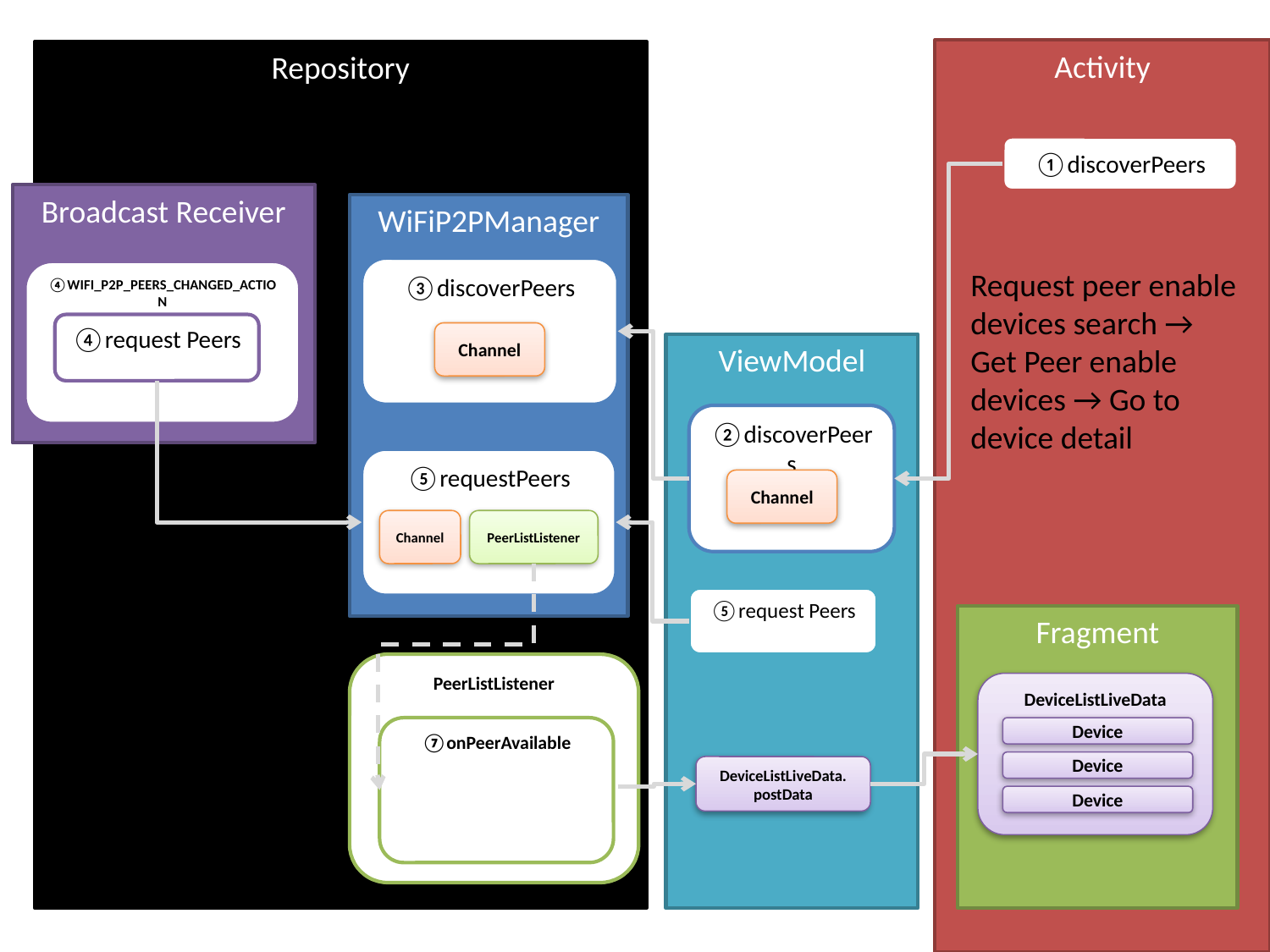

Activity
Repository
①discoverPeers
Broadcast Receiver
WiFiP2PManager
③discoverPeers
Request peer enable devices search → Get Peer enable devices → Go to device detail
④WIFI_P2P_PEERS_CHANGED_ACTION
④request Peers
Channel
ViewModel
②discoverPeers
⑤requestPeers
Channel
Channel
PeerListListener
⑤request Peers
Fragment
PeerListListener
DeviceListLiveData
⑦onPeerAvailable
Device
Device
DeviceListLiveData.
postData
Device